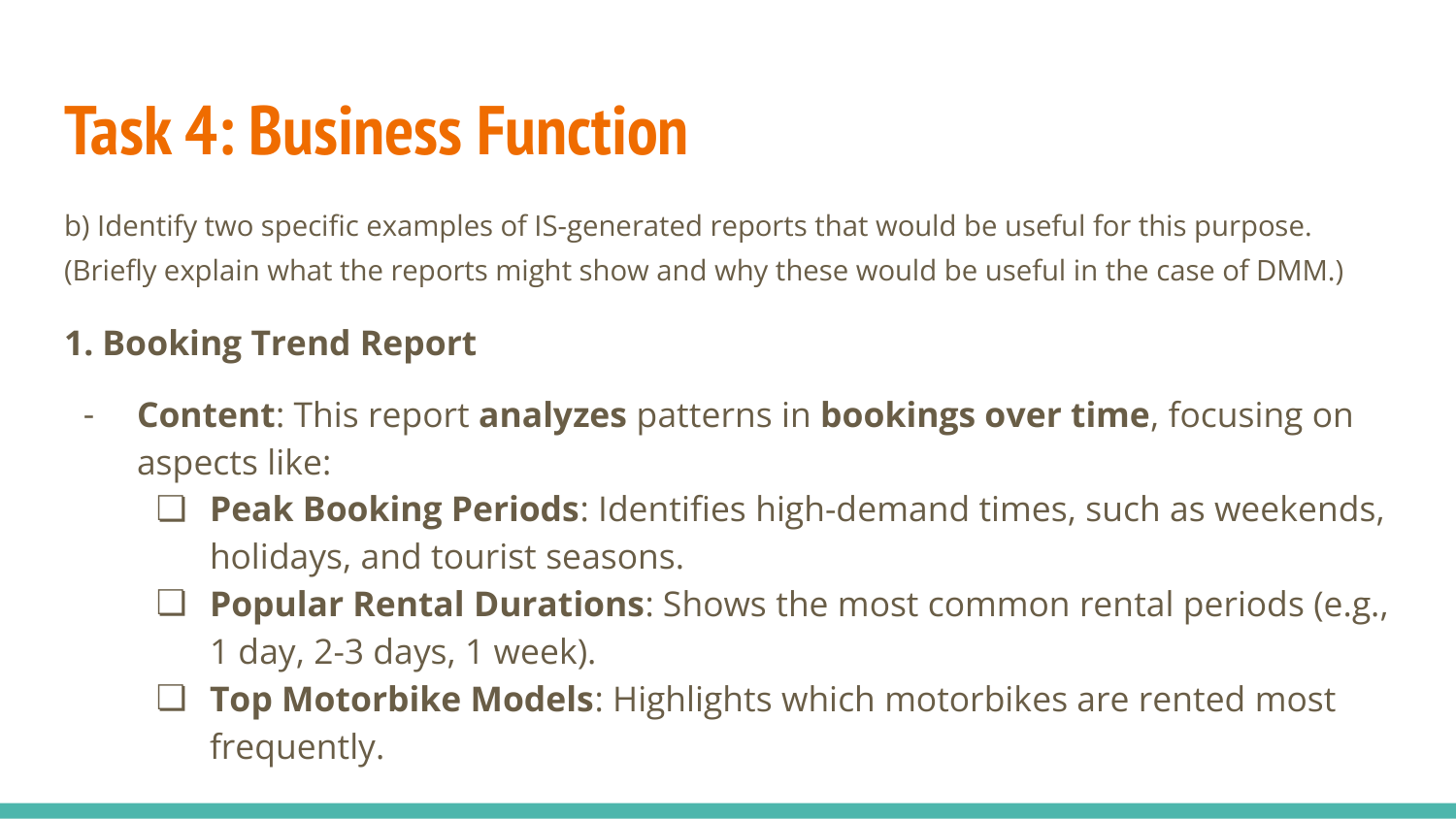

# Task 4: Business Function
b) Identify two specific examples of IS-generated reports that would be useful for this purpose. (Briefly explain what the reports might show and why these would be useful in the case of DMM.)
1. Booking Trend Report
Content: This report analyzes patterns in bookings over time, focusing on aspects like:
Peak Booking Periods: Identifies high-demand times, such as weekends, holidays, and tourist seasons.
Popular Rental Durations: Shows the most common rental periods (e.g., 1 day, 2-3 days, 1 week).
Top Motorbike Models: Highlights which motorbikes are rented most frequently.